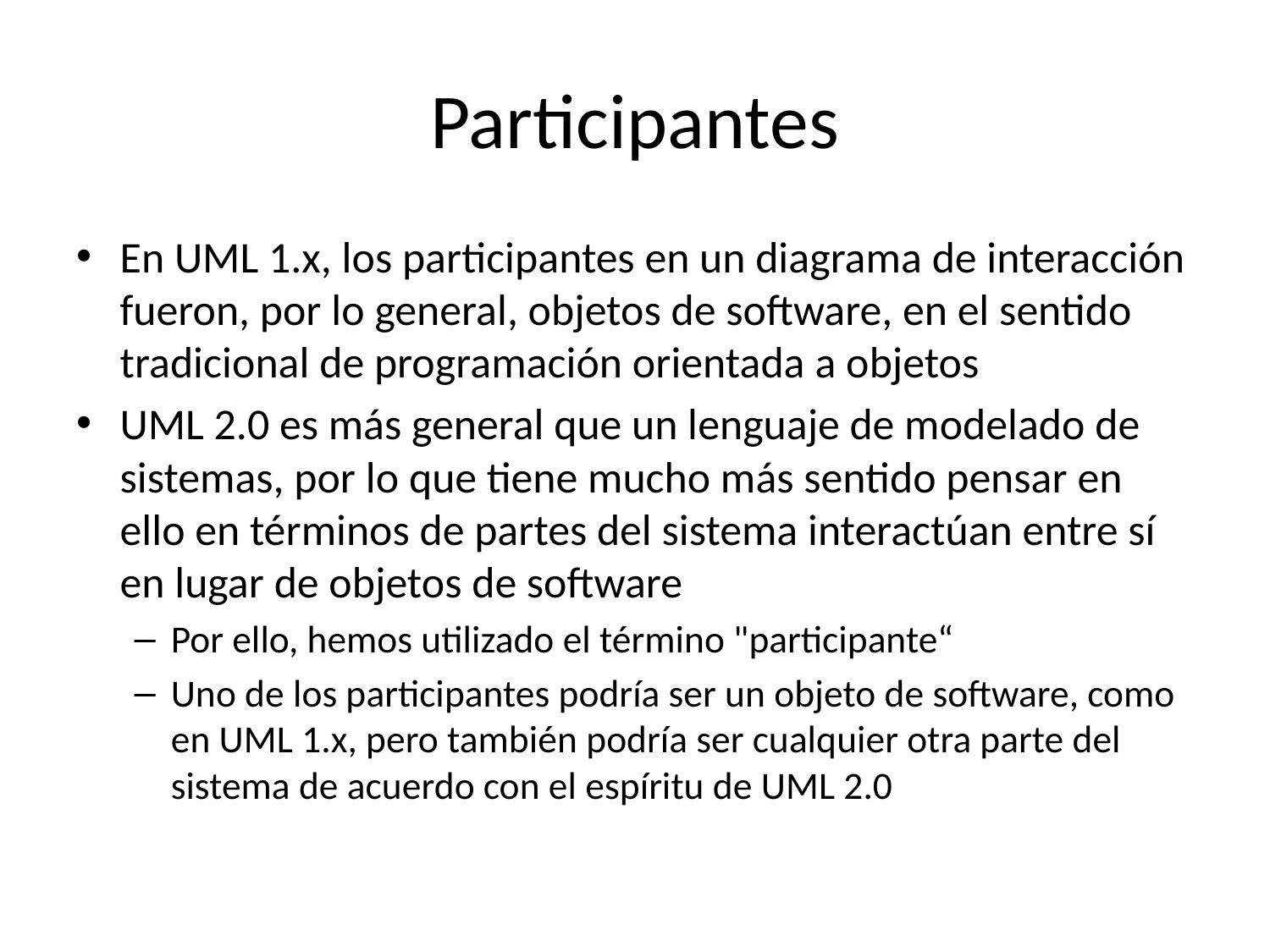

# Participantes
En UML 1.x, los participantes en un diagrama de interacción fueron, por lo general, objetos de software, en el sentido tradicional de programación orientada a objetos
UML 2.0 es más general que un lenguaje de modelado de sistemas, por lo que tiene mucho más sentido pensar en ello en términos de partes del sistema interactúan entre sí en lugar de objetos de software
Por ello, hemos utilizado el término "participante“
Uno de los participantes podría ser un objeto de software, como en UML 1.x, pero también podría ser cualquier otra parte del sistema de acuerdo con el espíritu de UML 2.0